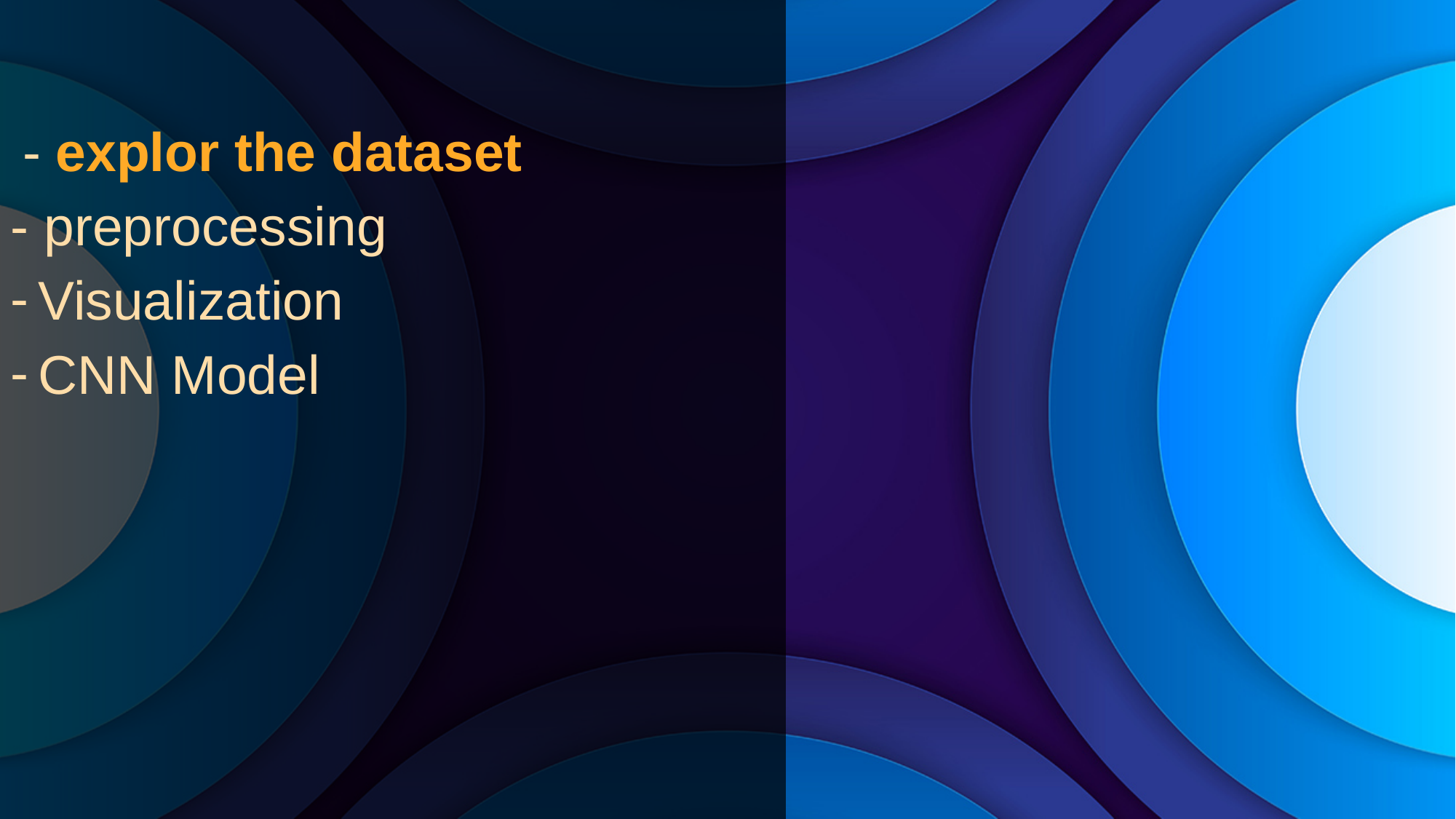

- explor the dataset
- preprocessing
Visualization
CNN Model